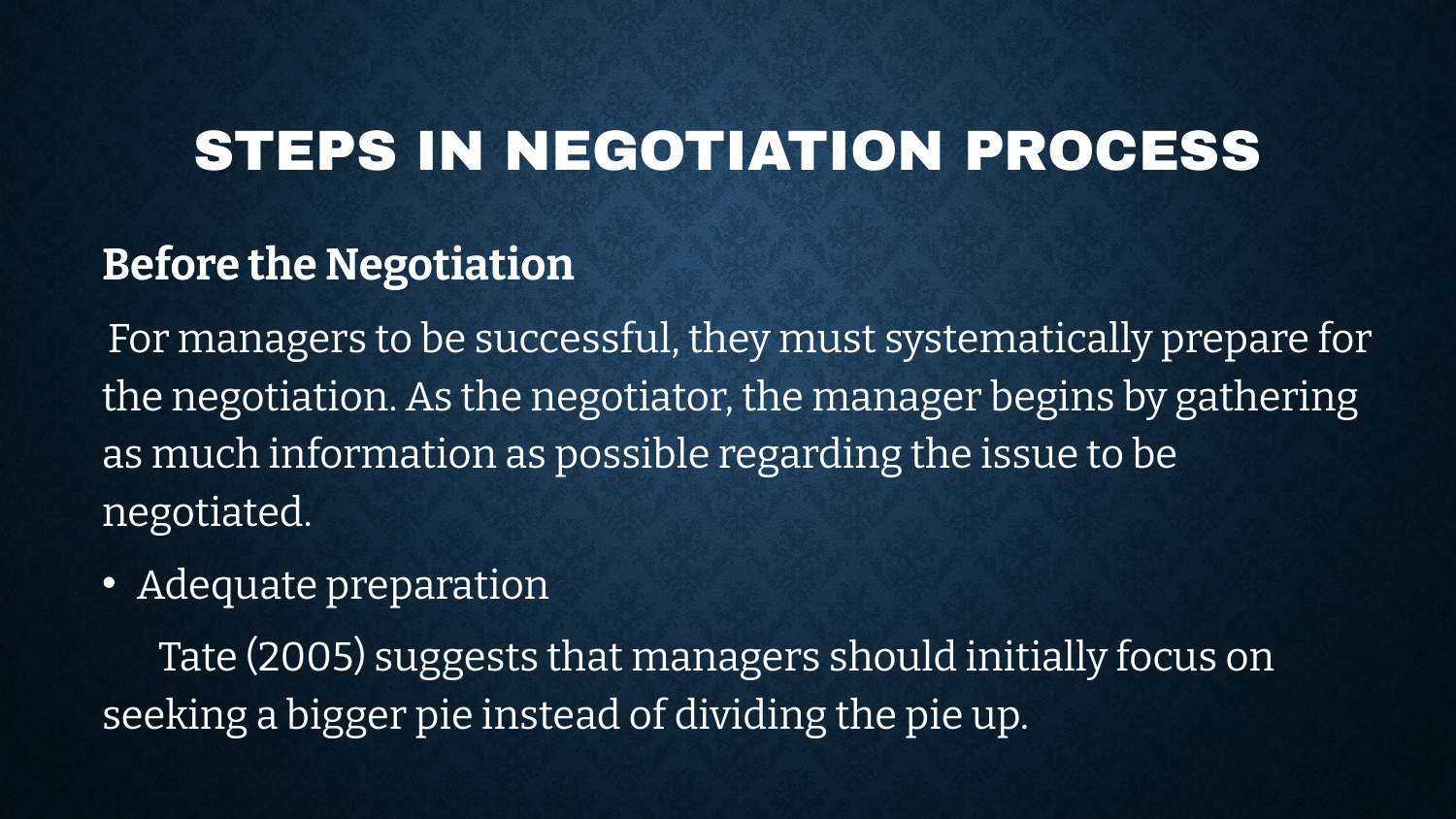

# STEPS IN NEGOTIATION PROCESS
Before the Negotiation
 For managers to be successful, they must systematically prepare for the negotiation. As the negotiator, the manager begins by gathering as much information as possible regarding the issue to be negotiated.
 Adequate preparation
       Tate (2005) suggests that managers should initially focus on seeking a bigger pie instead of dividing the pie up.